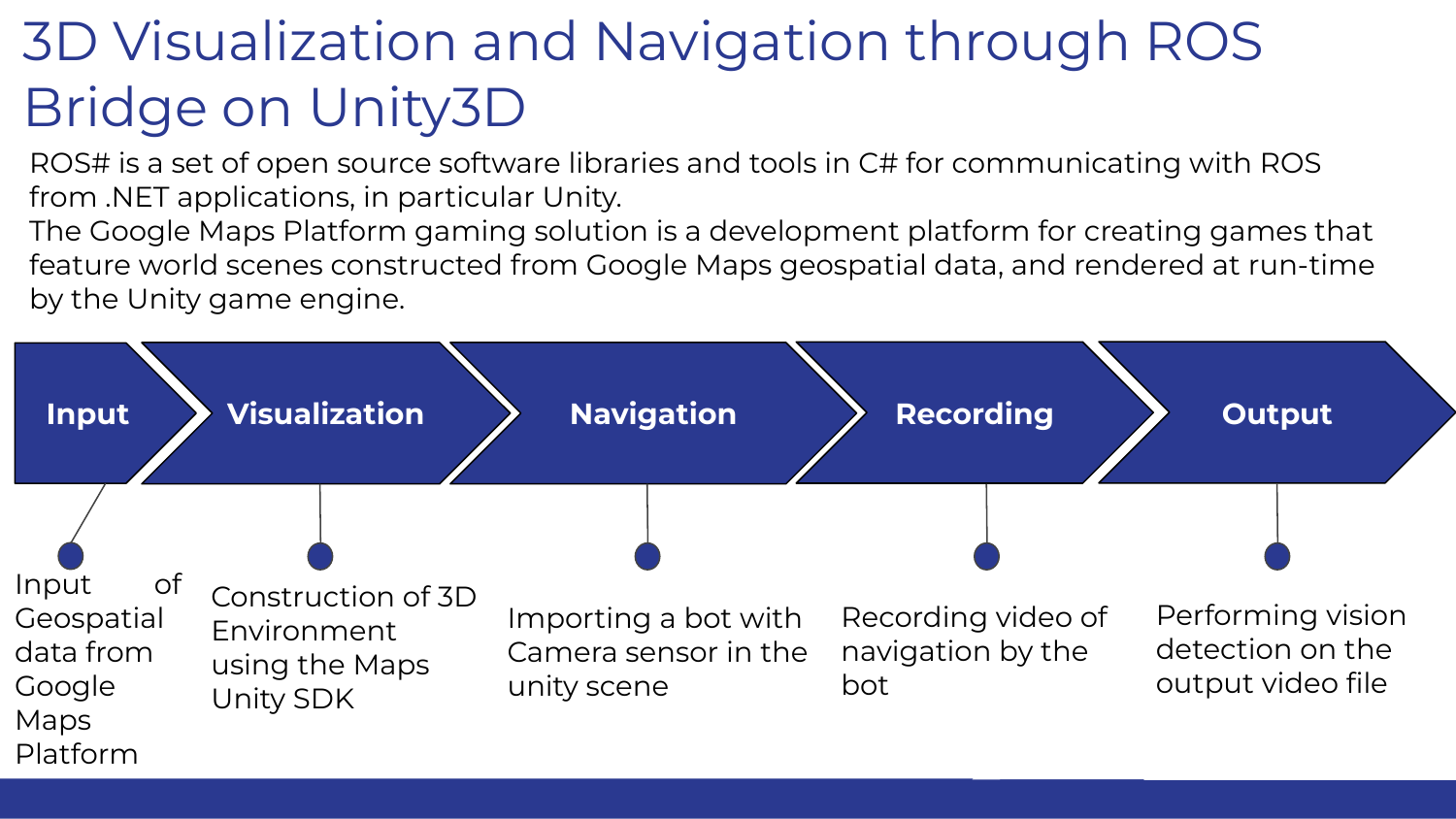

# 3D Visualization and Navigation through ROS Bridge on Unity3D
ROS# is a set of open source software libraries and tools in C# for communicating with ROS from .NET applications, in particular Unity.
The Google Maps Platform gaming solution is a development platform for creating games that feature world scenes constructed from Google Maps geospatial data, and rendered at run-time by the Unity game engine.
Output
Recording
Visualization
Navigation
Input

Performing vision detection on the output video file

Recording video of navigation by the bot

Importing a bot with Camera sensor in the unity scene

Construction of 3D Environment using the Maps Unity SDK

Input of Geospatial data from
Google Maps Platform

7